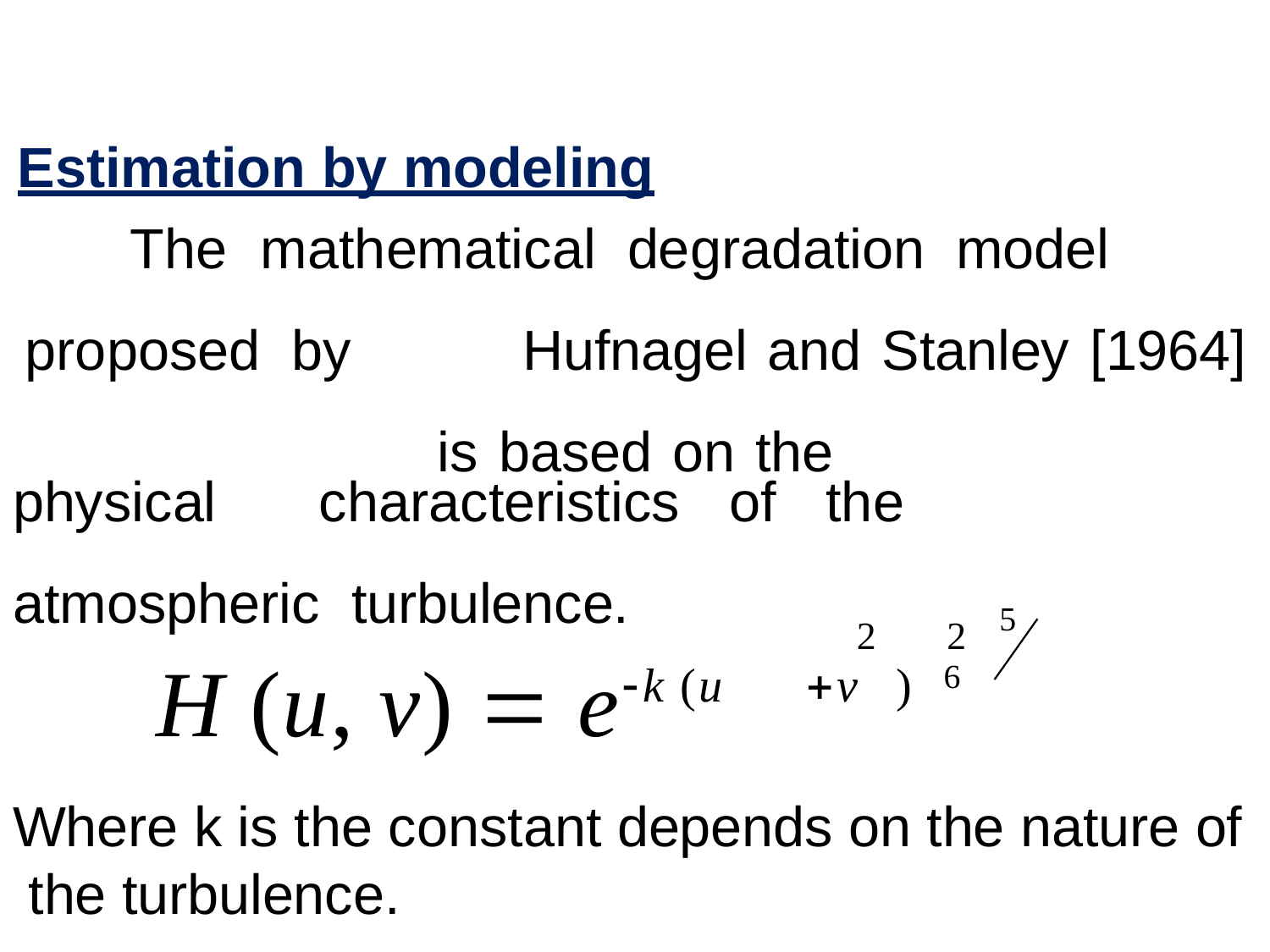

Estimation by modeling
# The		mathematical	degradation	model	proposed  by	Hufnagel and Stanley [1964] is based on the
physical	characteristics	of	the	atmospheric  turbulence.
2	2	5
H (u, v) = e−k (u	+v	)	6
Where k is the constant depends on the nature of  the turbulence.